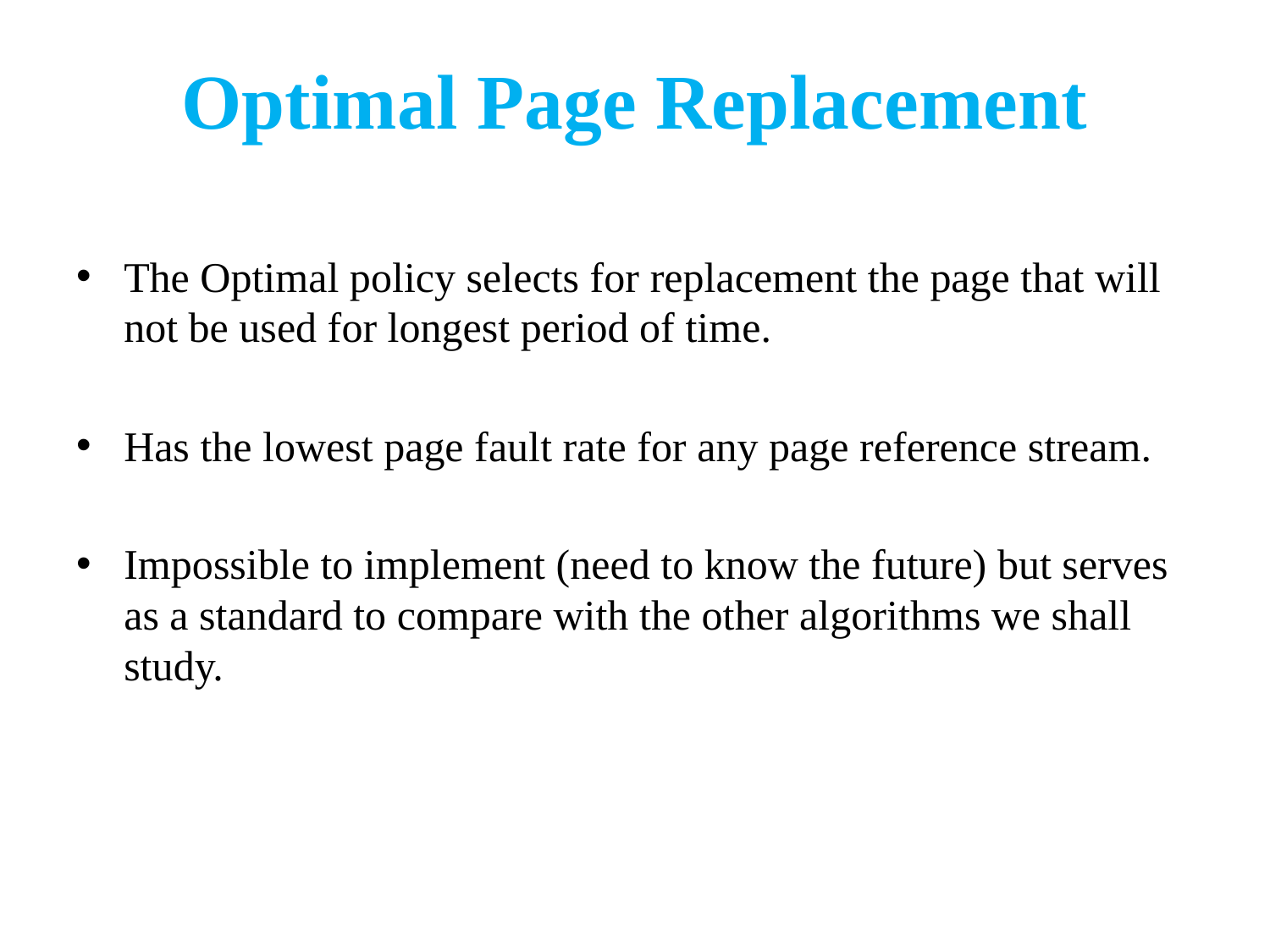

# Optimal Page Replacement
The Optimal policy selects for replacement the page that will not be used for longest period of time.

Has the lowest page fault rate for any page reference stream.

Impossible to implement (need to know the future) but serves as a standard to compare with the other algorithms we shall study.